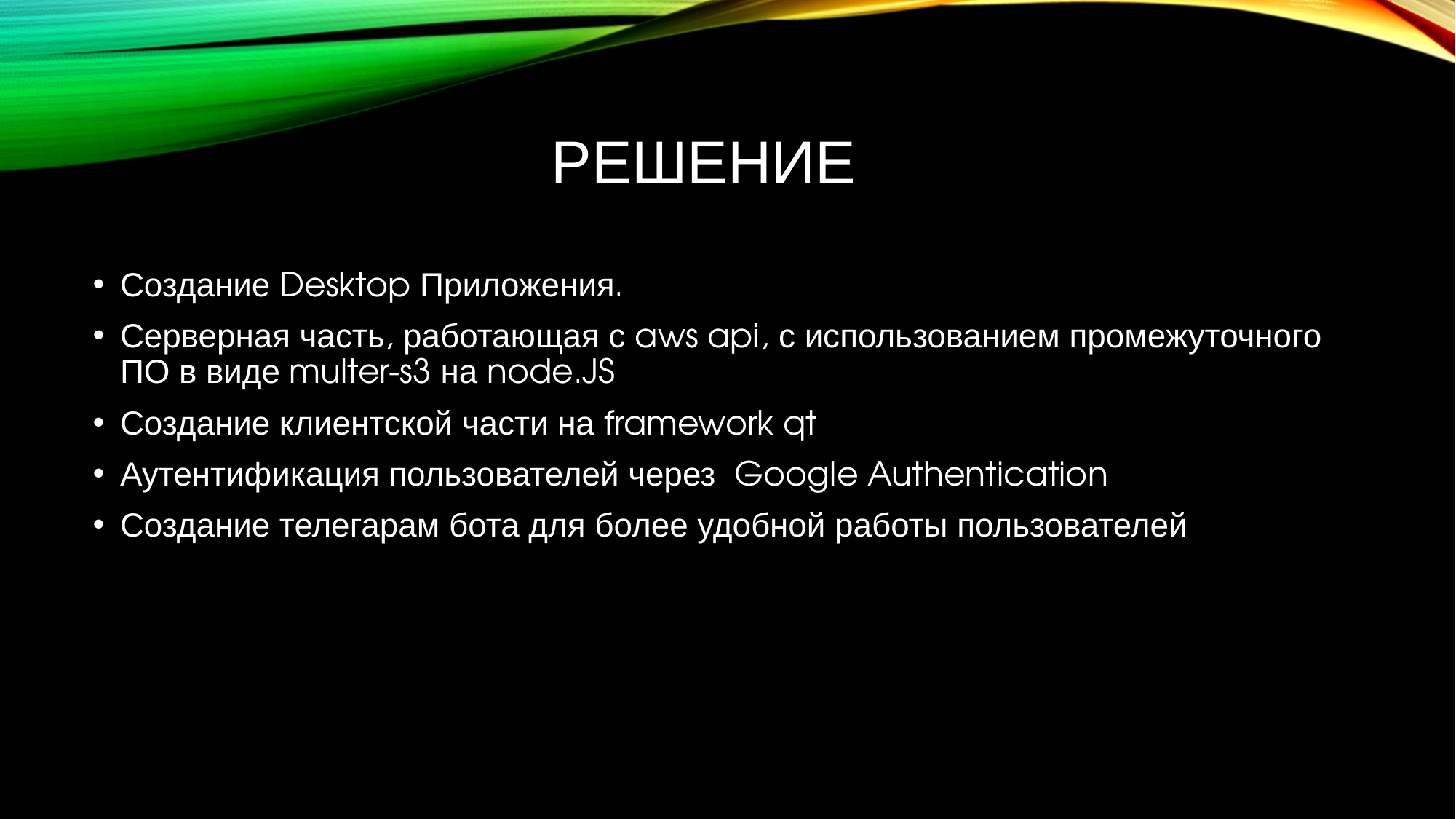

# Решение
Создание Desktop Приложения.
Серверная часть, работающая с aws api, с использованием промежуточного ПО в виде multer-s3 на node.JS
Создание клиентской части на framework qt
Аутентификация пользователей через  Google Authentication
Создание телегарам бота для более удобной работы пользователей